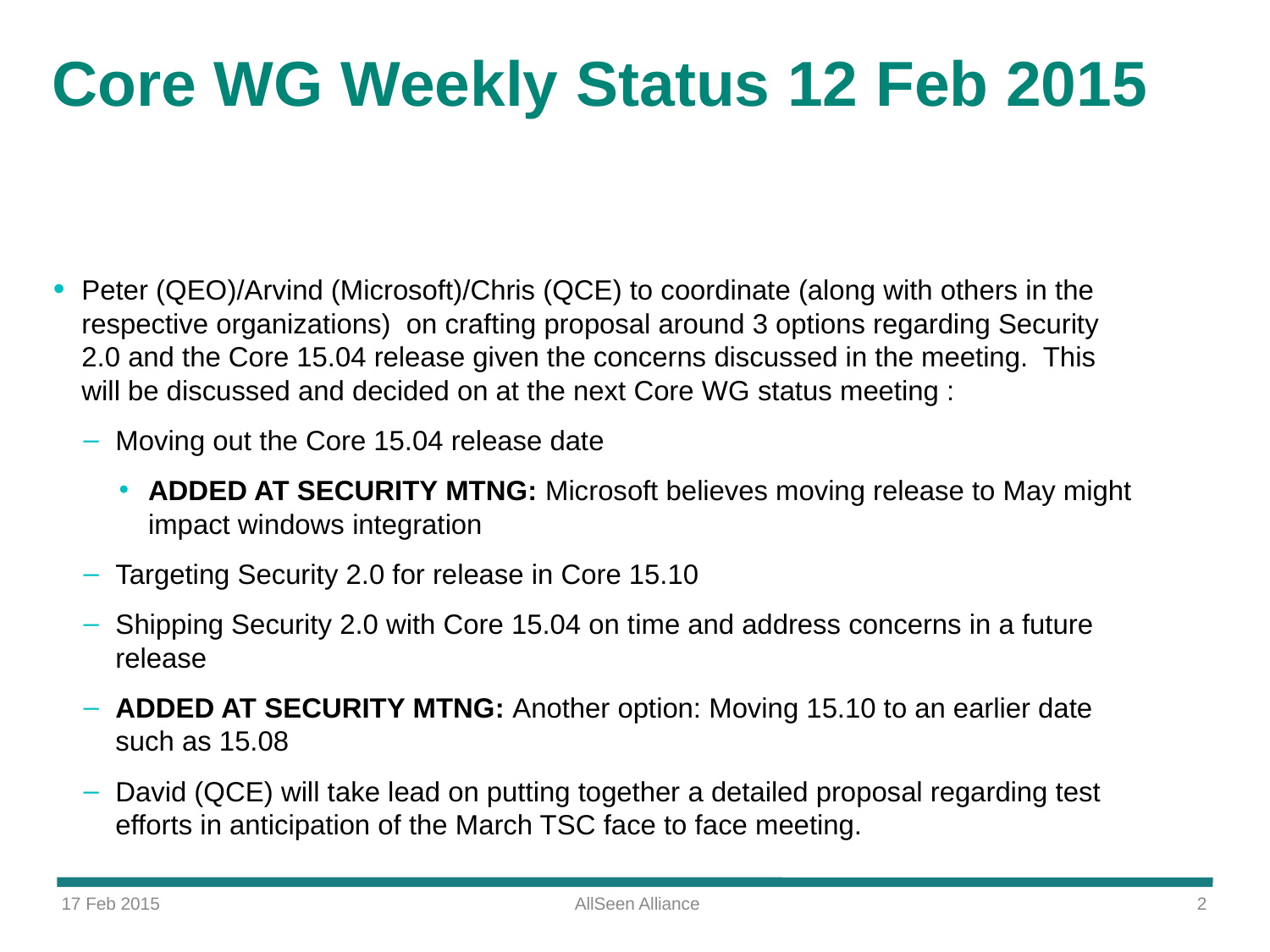

# Core WG Weekly Status 12 Feb 2015

Peter (QEO)/Arvind (Microsoft)/Chris (QCE) to coordinate (along with others in the respective organizations)  on crafting proposal around 3 options regarding Security 2.0 and the Core 15.04 release given the concerns discussed in the meeting.  This will be discussed and decided on at the next Core WG status meeting :
Moving out the Core 15.04 release date
ADDED AT SECURITY MTNG: Microsoft believes moving release to May might impact windows integration
Targeting Security 2.0 for release in Core 15.10
Shipping Security 2.0 with Core 15.04 on time and address concerns in a future release
ADDED AT SECURITY MTNG: Another option: Moving 15.10 to an earlier date such as 15.08
David (QCE) will take lead on putting together a detailed proposal regarding test efforts in anticipation of the March TSC face to face meeting.